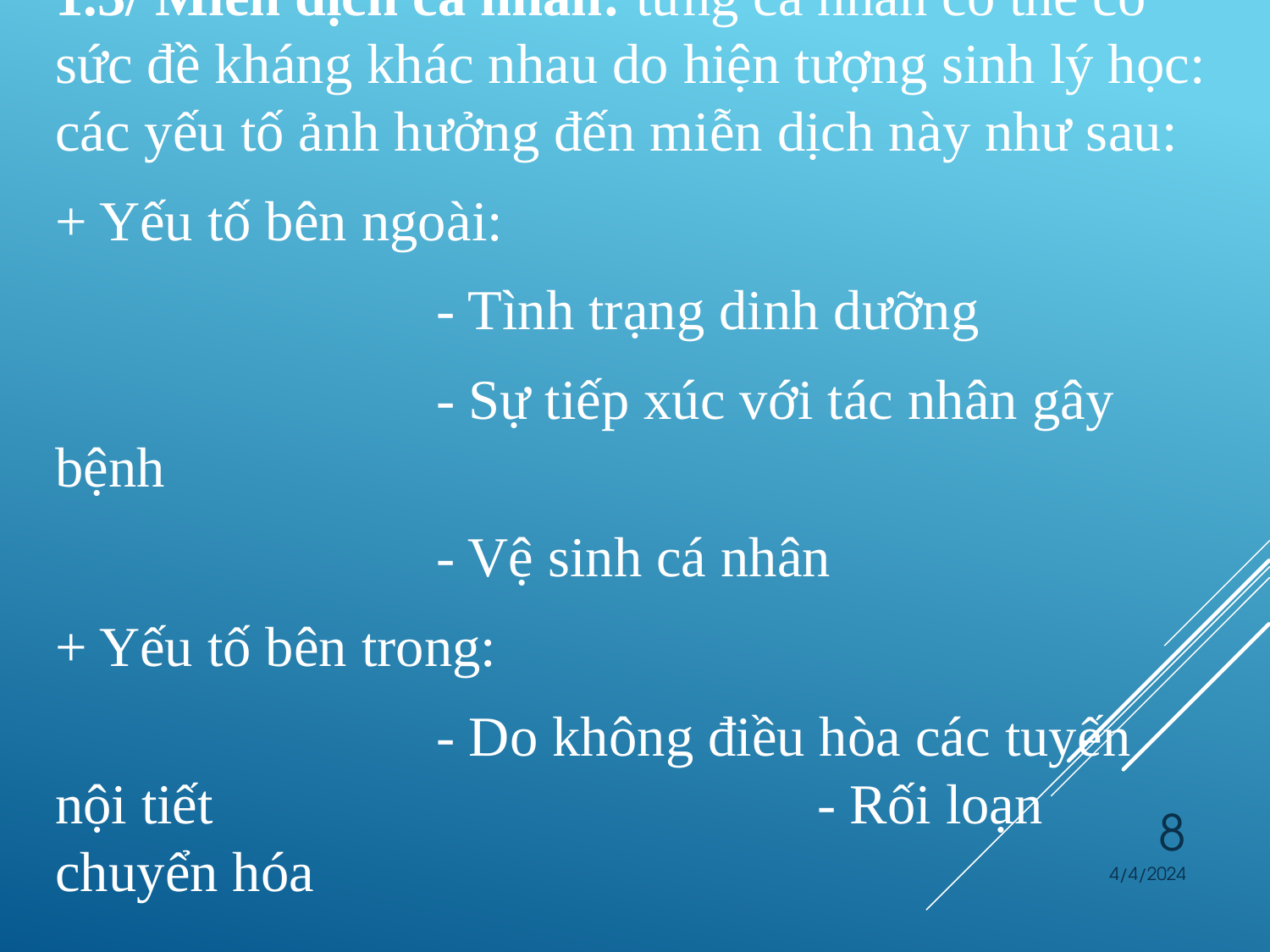

1.3/ Miễn dịch cá nhân: từng cá nhân có thể có sức đề kháng khác nhau do hiện tượng sinh lý học: các yếu tố ảnh hưởng đến miễn dịch này như sau:
+ Yếu tố bên ngoài:
			- Tình trạng dinh dưỡng
			- Sự tiếp xúc với tác nhân gây bệnh
			- Vệ sinh cá nhân
+ Yếu tố bên trong:
			- Do không điều hòa các tuyến nội tiết					- Rối loạn chuyển hóa

8
4/4/2024